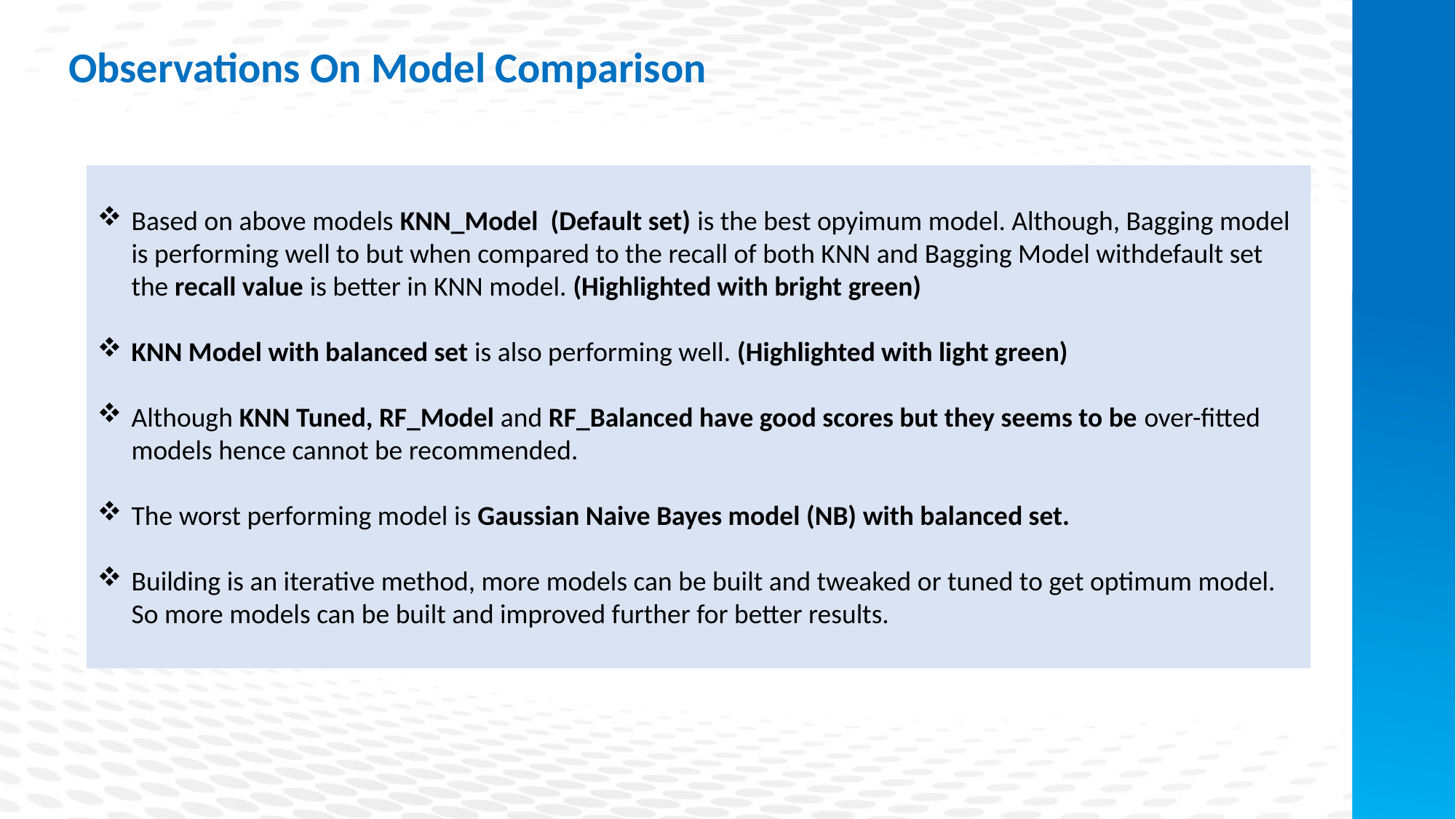

Observations On Model Comparison

Based on above models KNN_Model  (Default set) is the best opyimum model. Although, Bagging model is performing well to but when compared to the recall of both KNN and Bagging Model withdefault set the recall value is better in KNN model. (Highlighted with bright green)

KNN Model with balanced set is also performing well. (Highlighted with light green)

Although KNN Tuned, RF_Model and RF_Balanced have good scores but they seems to be over-fitted models hence cannot be recommended.

The worst performing model is Gaussian Naive Bayes model (NB) with balanced set.

Building is an iterative method, more models can be built and tweaked or tuned to get optimum model. So more models can be built and improved further for better results.